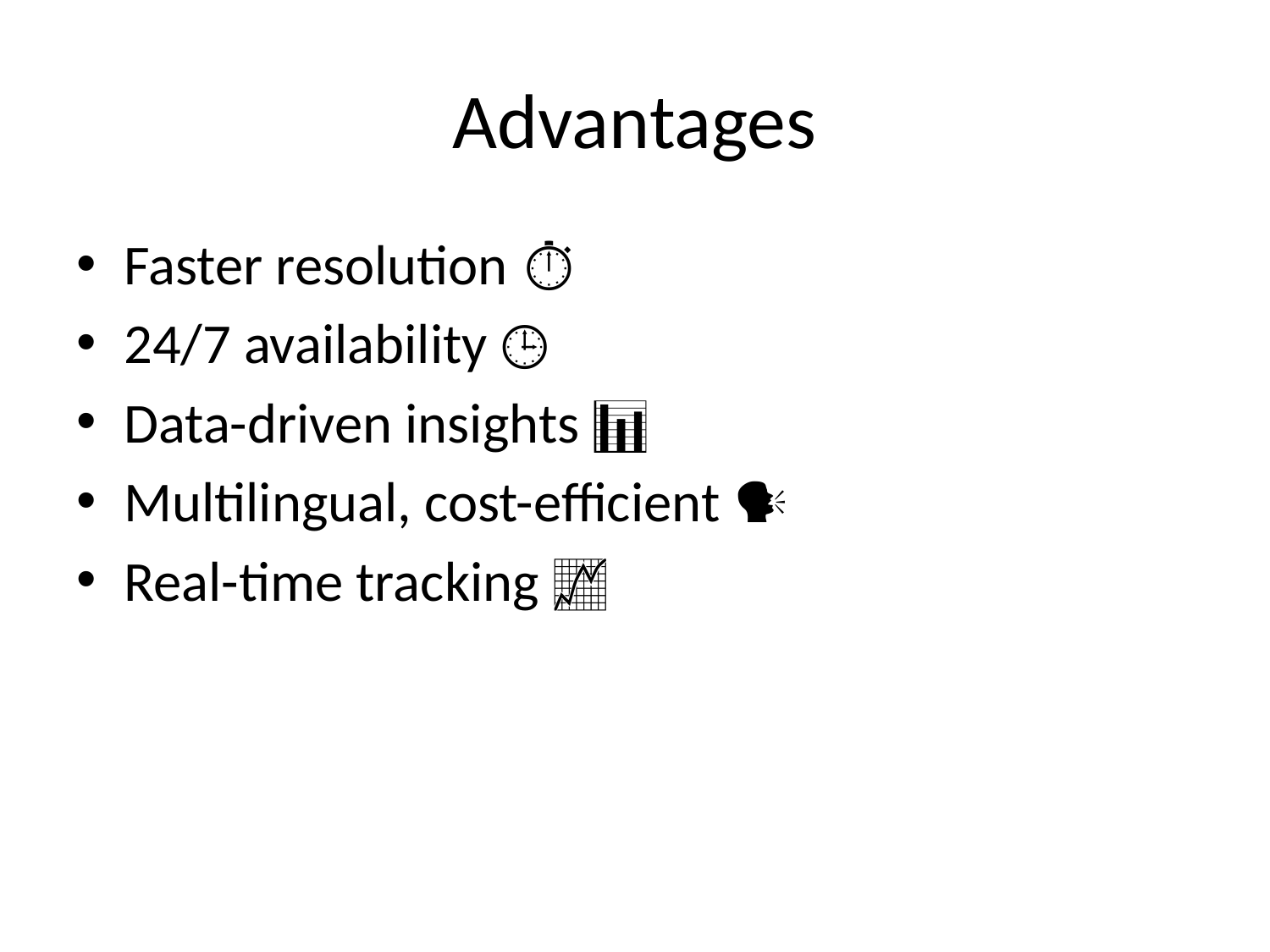

# Advantages
Faster resolution ⏱️
24/7 availability 🕒
Data-driven insights 📊
Multilingual, cost-efficient 🗣️
Real-time tracking 📈